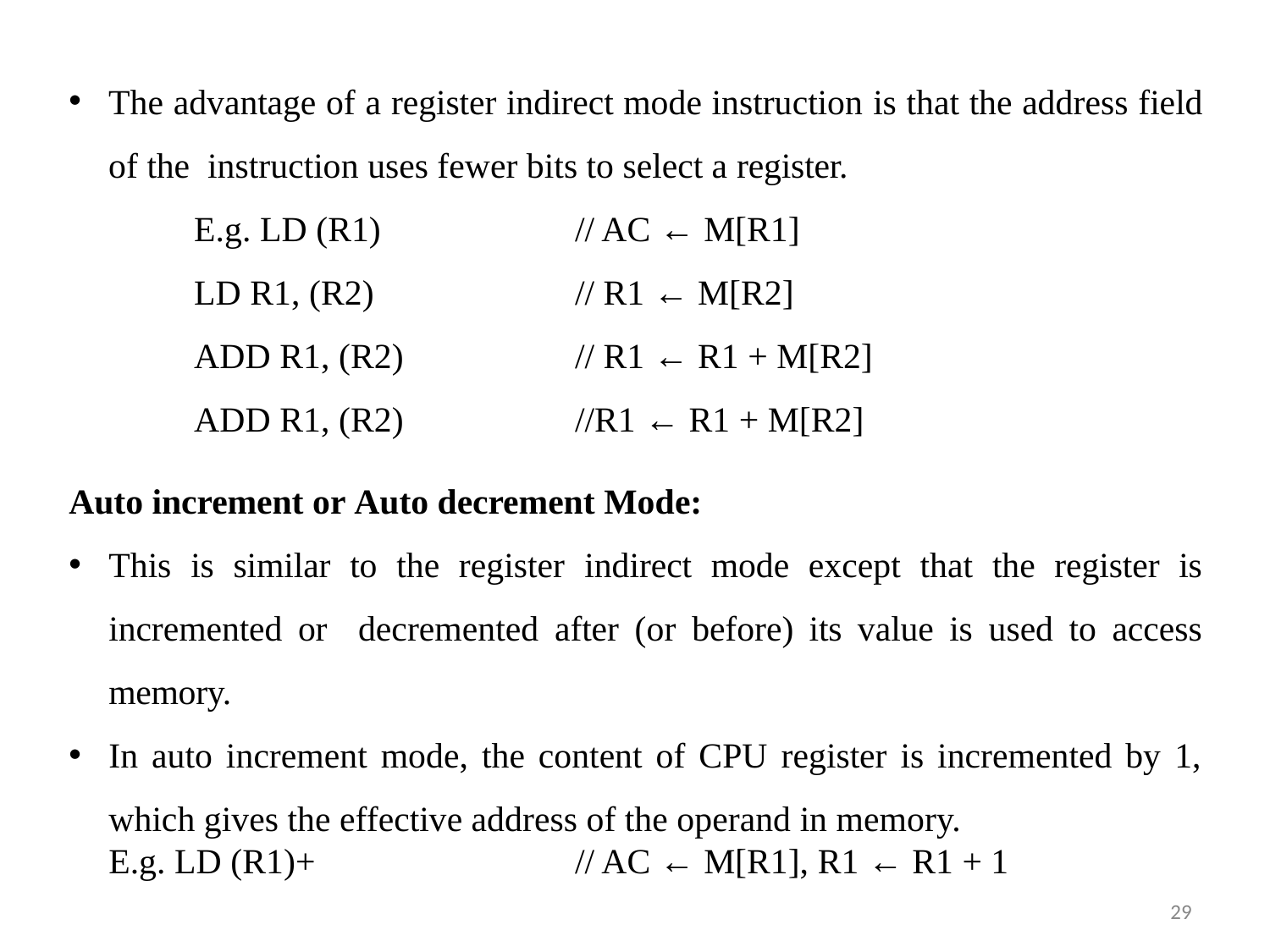

The advantage of a register indirect mode instruction is that the address field of the  instruction uses fewer bits to select a register.
	E.g. LD (R1) 		// AC ← M[R1]
	LD R1, (R2) 		// R1 ← M[R2]
	ADD R1, (R2)		// R1 ← R1 + M[R2]
	ADD R1, (R2) 		//R1 ← R1 + M[R2]
Auto increment or Auto decrement Mode:
This is similar to the register indirect mode except that the register is incremented or  decremented after (or before) its value is used to access memory.
In auto increment mode, the content of CPU register is incremented by 1, which gives the effective address of the operand in memory.
	E.g. LD (R1)+ 		// AC ← M[R1], R1 ← R1 + 1
29